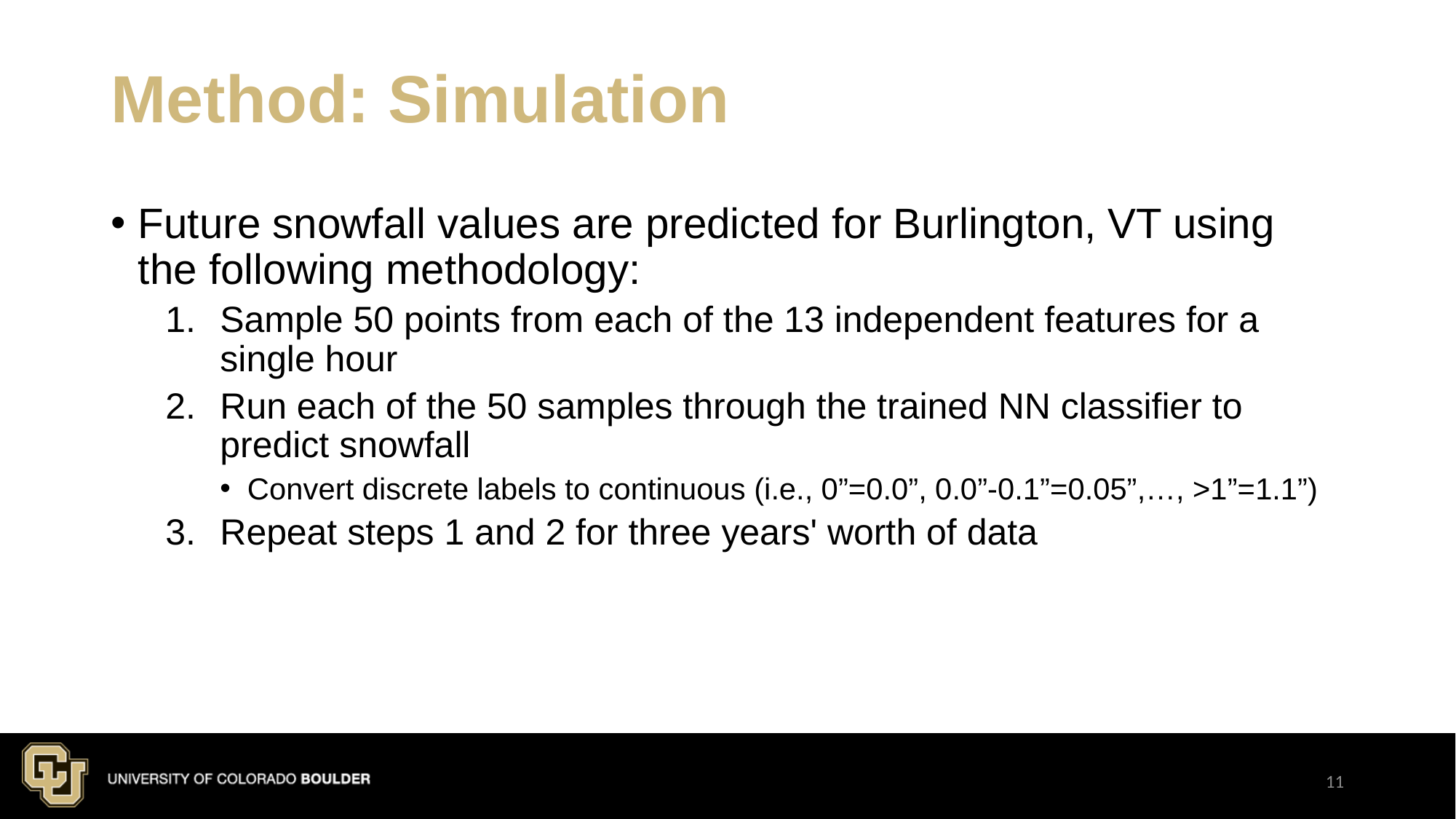

# Method: Simulation
Future snowfall values are predicted for Burlington, VT using the following methodology:
Sample 50 points from each of the 13 independent features for a single hour
Run each of the 50 samples through the trained NN classifier to predict snowfall
Convert discrete labels to continuous (i.e., 0”=0.0”, 0.0”-0.1”=0.05”,…, >1”=1.1”)
Repeat steps 1 and 2 for three years' worth of data
11